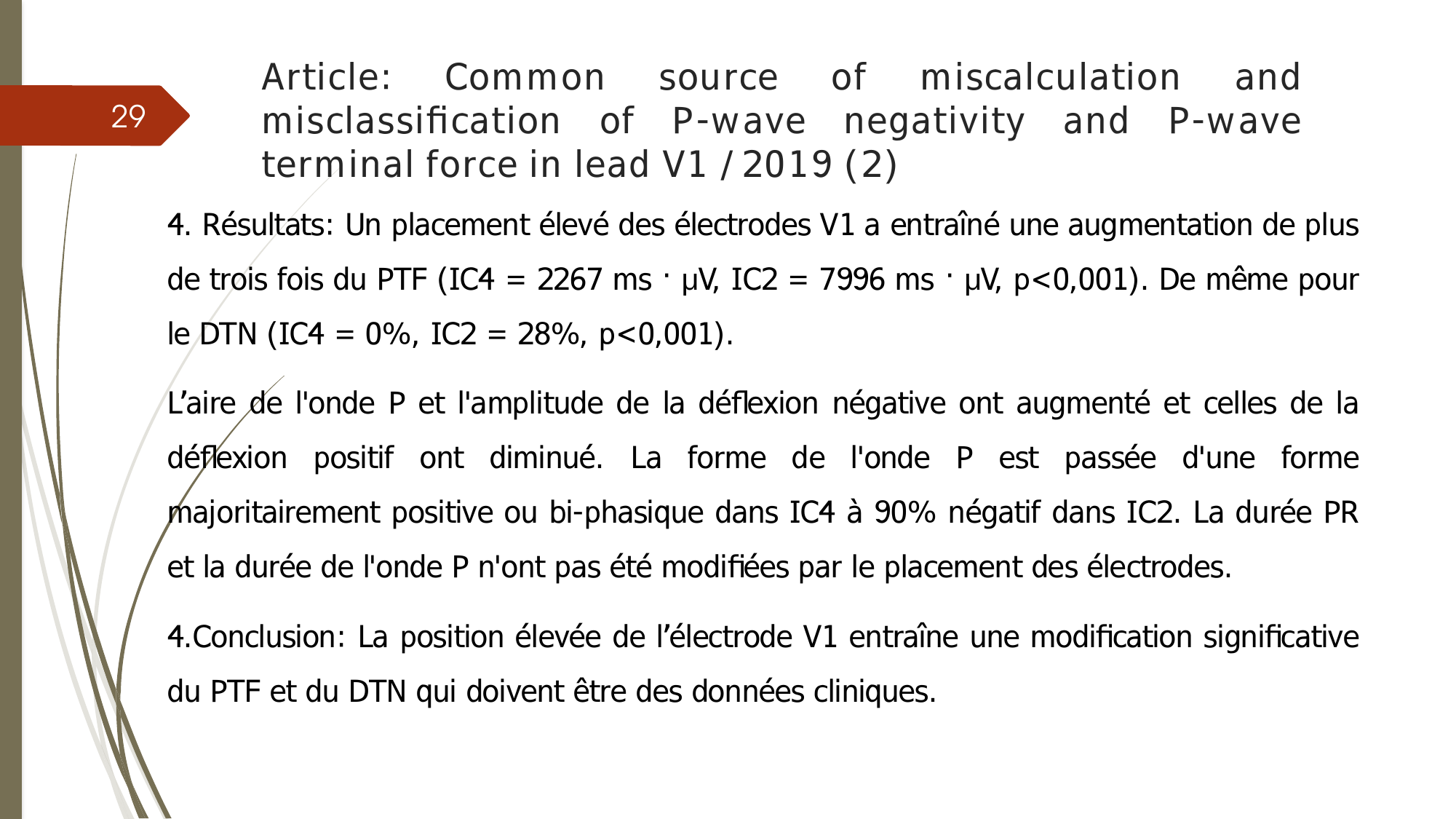

# Article: Common source of miscalculation and misclassification of P-wave negativity and P-wave terminal force in lead V1 /2019 (2)
29
 Résultats: Un placement élevé des électrodes V1 a entraîné une augmentation de plus de trois fois du PTF (IC4 = 2267 ms · μV, IC2 = 7996 ms · μV, p<0,001). De même pour le DTN (IC4 = 0%, IC2 = 28%, p<0,001).
L’aire de l'onde P et l'amplitude de la déflexion négative ont augmenté et celles de la déflexion positif ont diminué. La forme de l'onde P est passée d'une forme majoritairement positive ou bi-phasique dans IC4 à 90% négatif dans IC2. La durée PR et la durée de l'onde P n'ont pas été modifiées par le placement des électrodes.
4.Conclusion: La position élevée de l’électrode V1 entraîne une modification significative du PTF et du DTN qui doivent être des données cliniques.